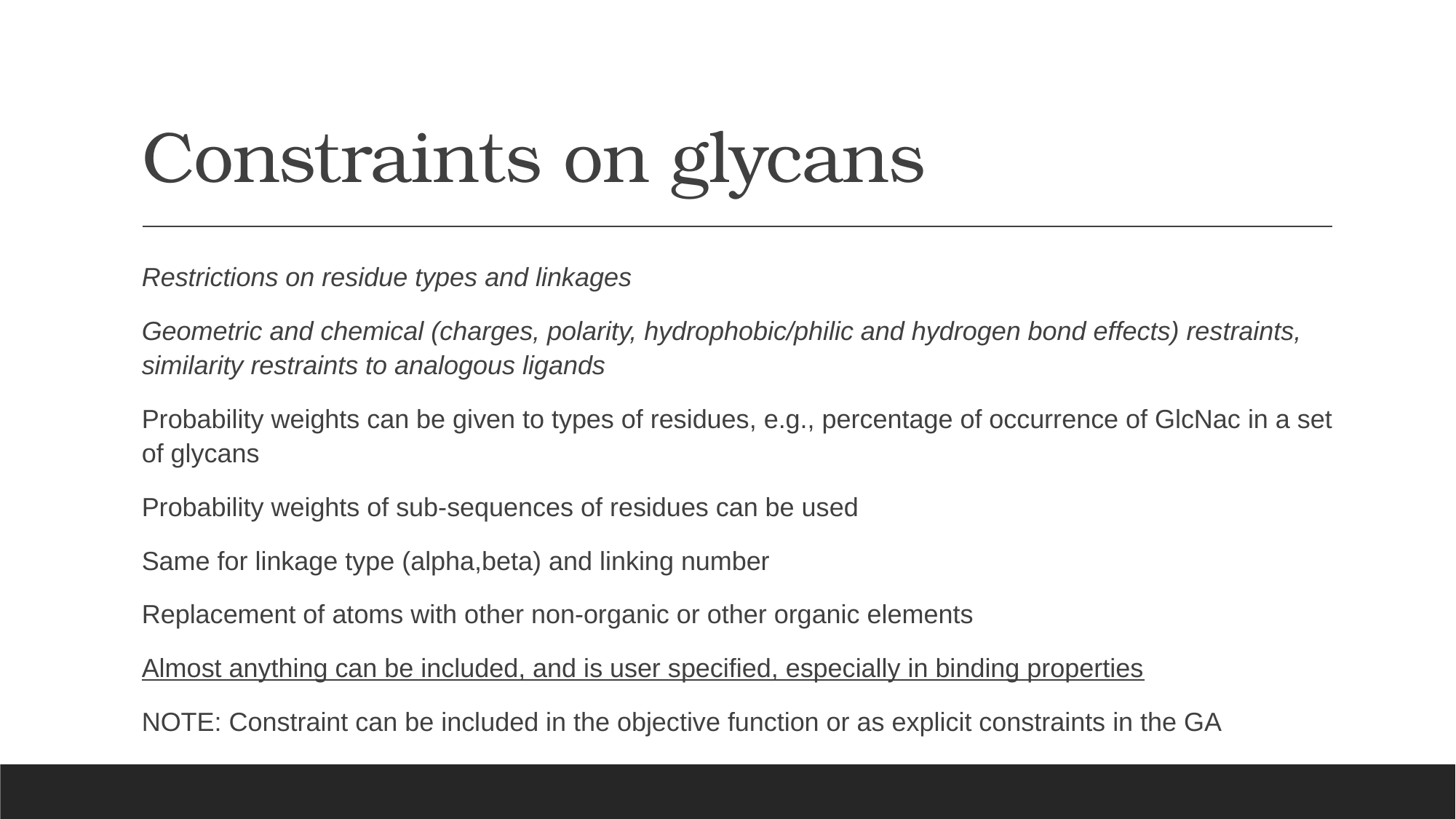

# Constraints on glycans
Restrictions on residue types and linkages
Geometric and chemical (charges, polarity, hydrophobic/philic and hydrogen bond effects) restraints, similarity restraints to analogous ligands
Probability weights can be given to types of residues, e.g., percentage of occurrence of GlcNac in a set of glycans
Probability weights of sub-sequences of residues can be used
Same for linkage type (alpha,beta) and linking number
Replacement of atoms with other non-organic or other organic elements
Almost anything can be included, and is user specified, especially in binding properties
NOTE: Constraint can be included in the objective function or as explicit constraints in the GA